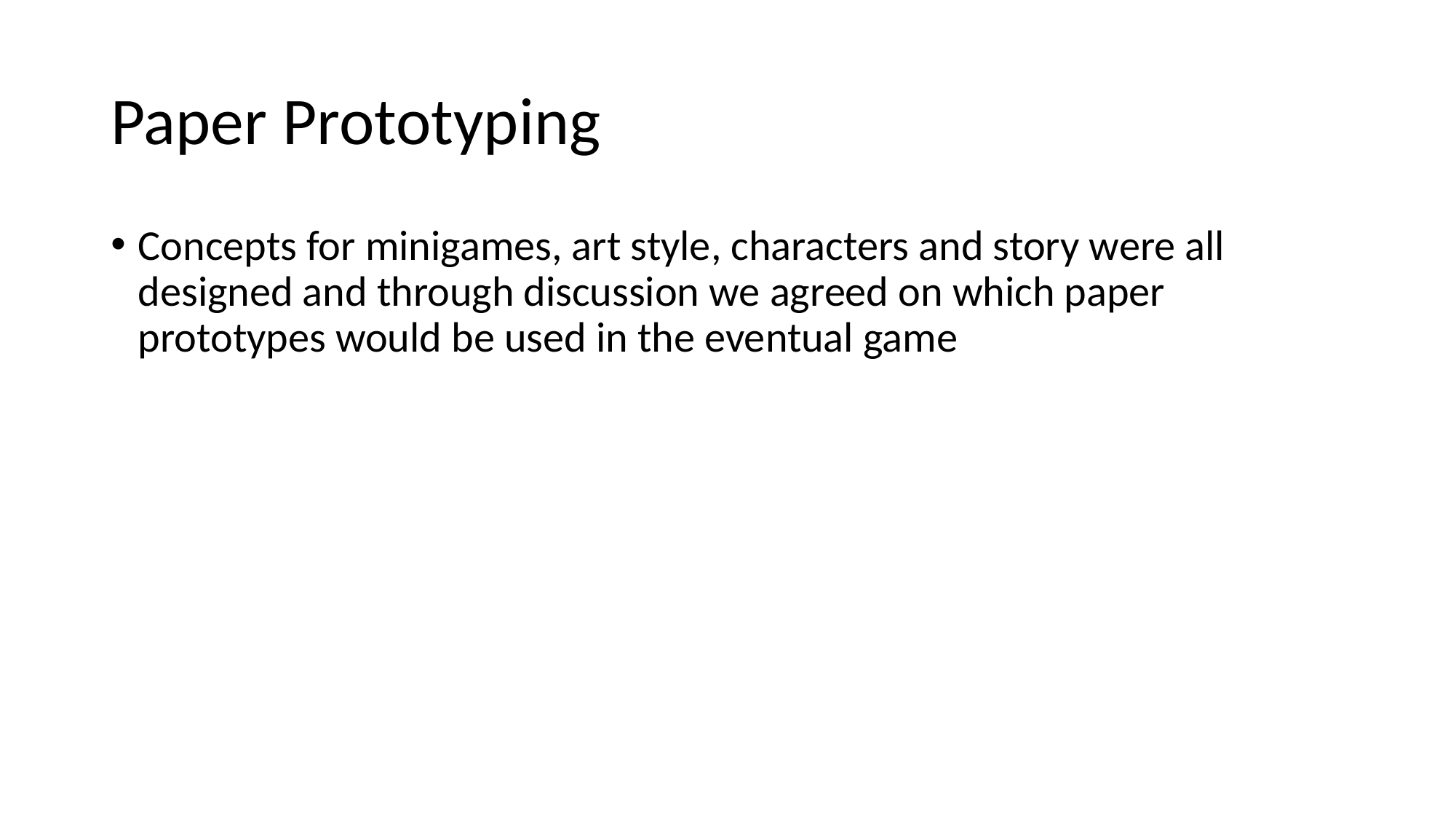

# Paper Prototyping
Concepts for minigames, art style, characters and story were all designed and through discussion we agreed on which paper prototypes would be used in the eventual game